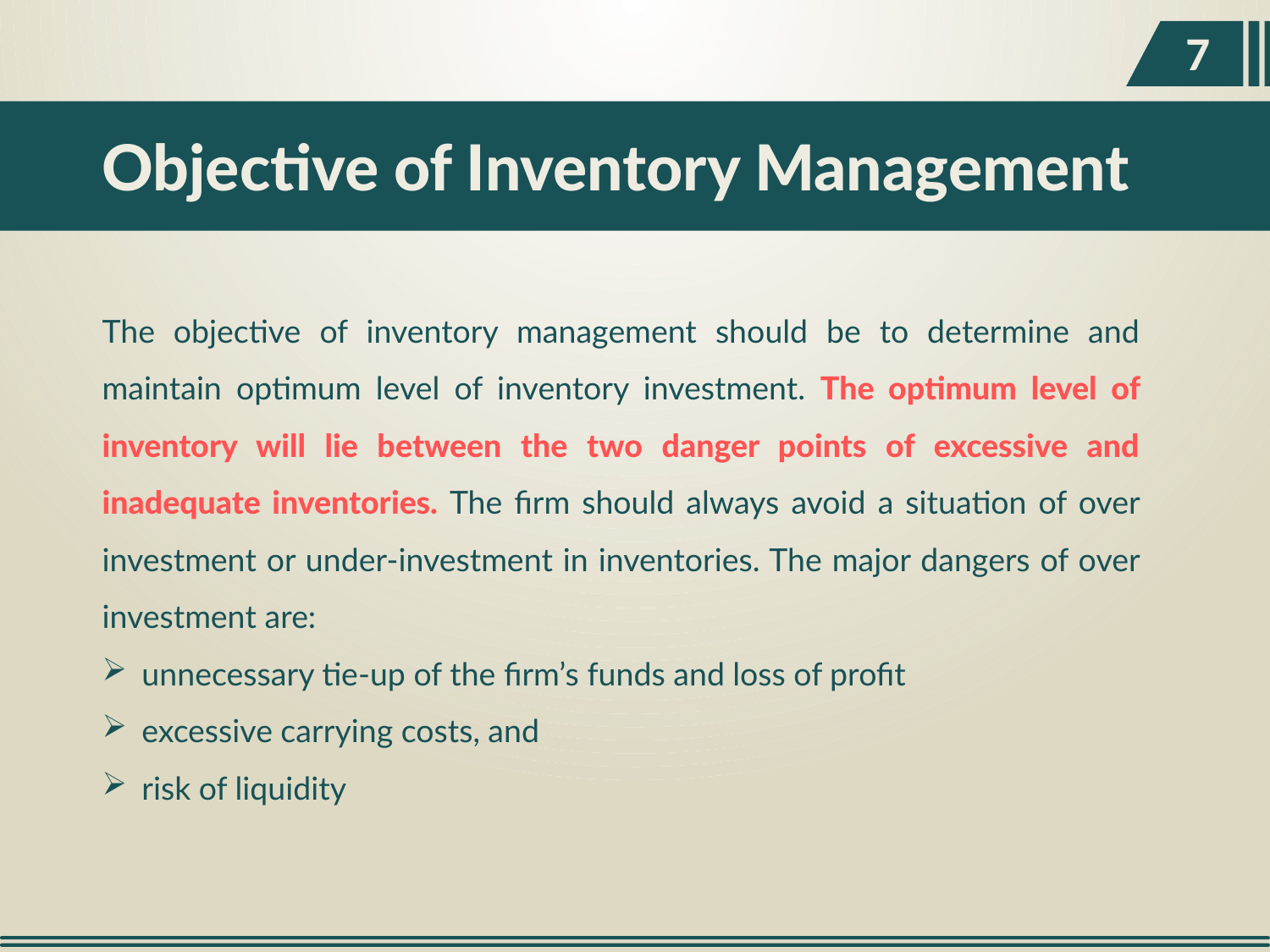

7
Objective of Inventory Management
The objective of inventory management should be to determine and maintain optimum level of inventory investment. The optimum level of inventory will lie between the two danger points of excessive and inadequate inventories. The firm should always avoid a situation of over investment or under-investment in inventories. The major dangers of over investment are:
unnecessary tie-up of the firm’s funds and loss of profit
excessive carrying costs, and
risk of liquidity